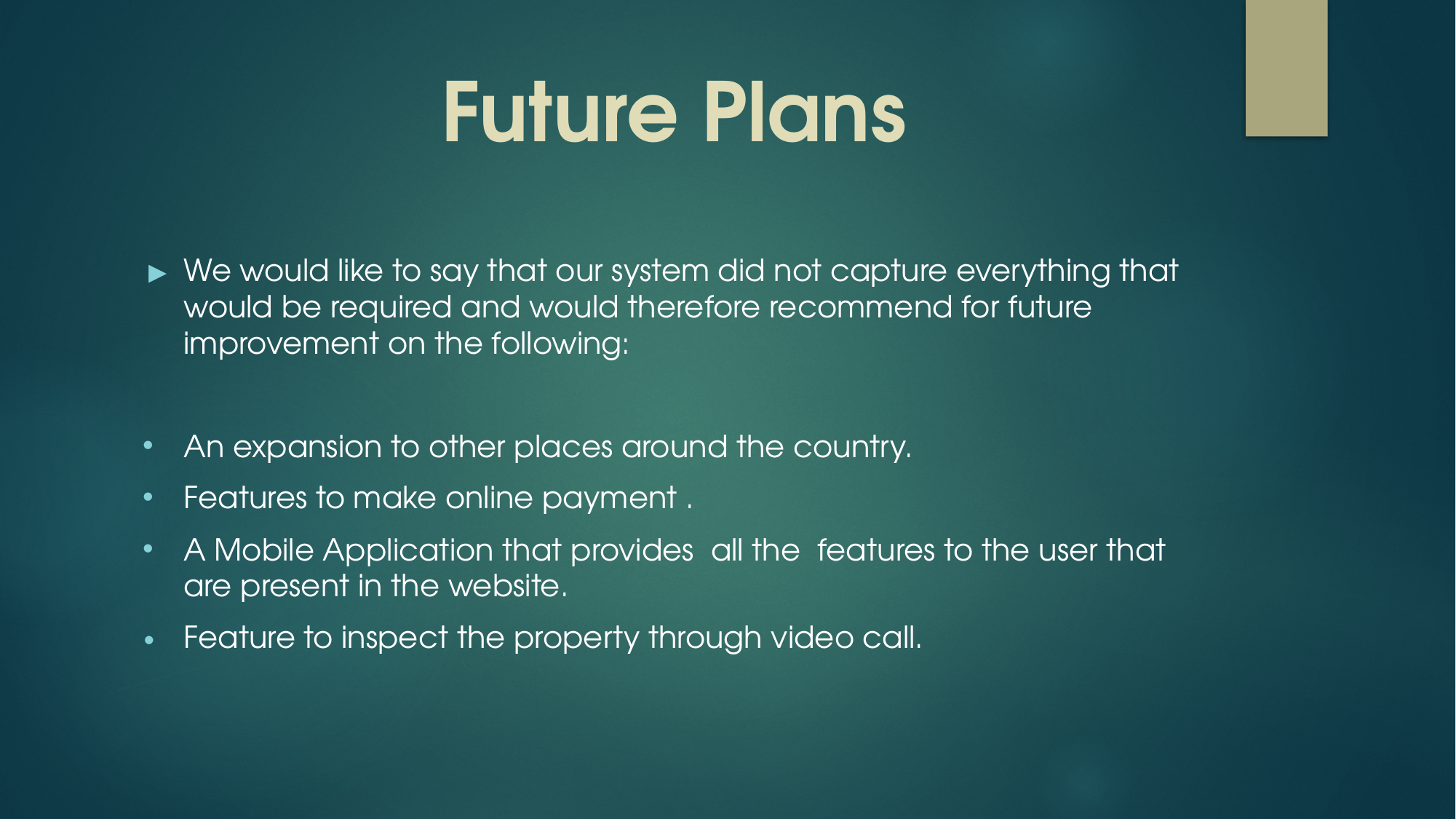

# Future Plans
We would like to say that our system did not capture everything that would be required and would therefore recommend for future improvement on the following:

An expansion to other places around the country.
Features to make online payment .
A Mobile Application that provides  all the  features to the user that are present in the website.
Feature to inspect the property through video call.